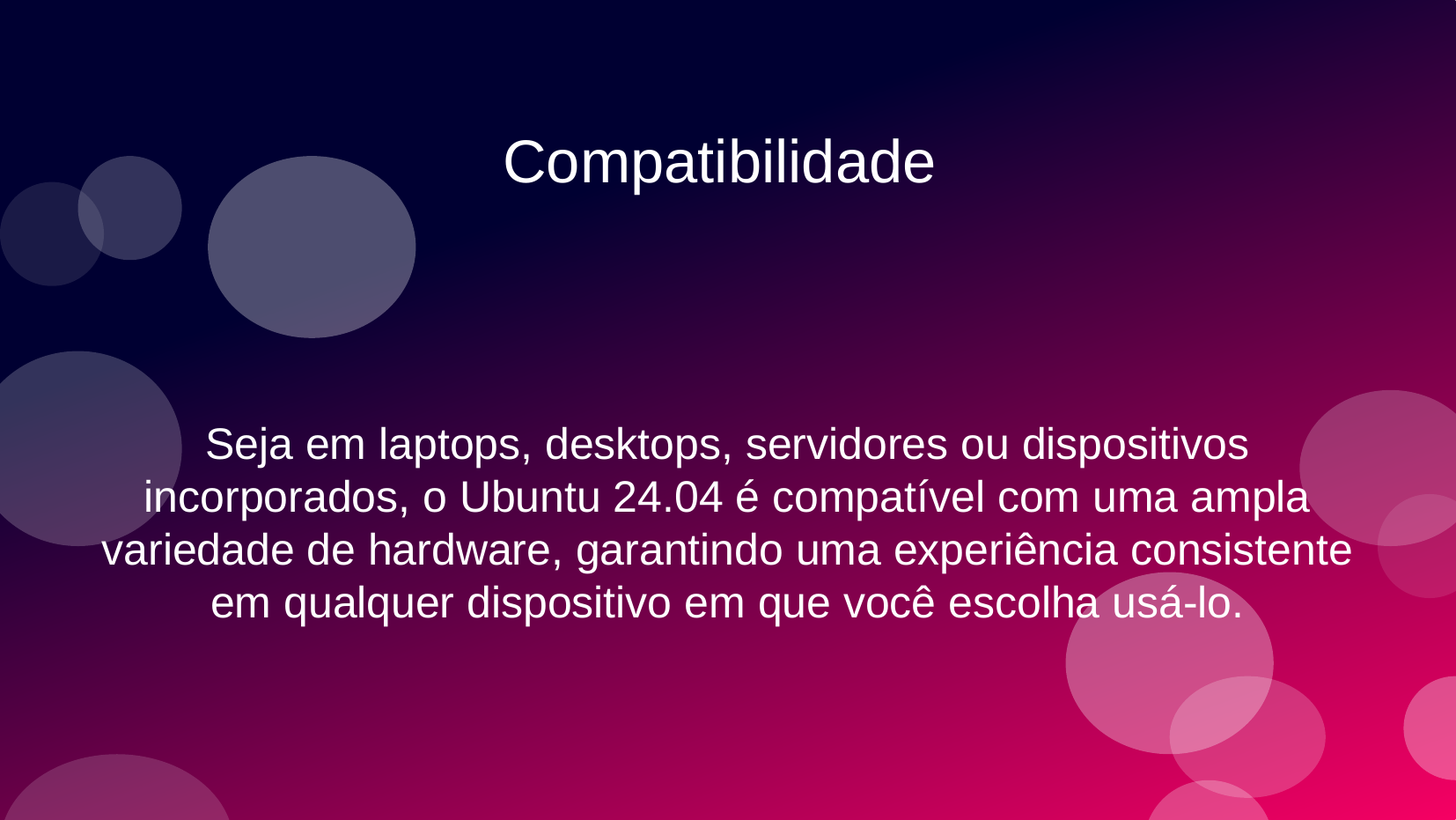

# Compatibilidade
Seja em laptops, desktops, servidores ou dispositivos incorporados, o Ubuntu 24.04 é compatível com uma ampla variedade de hardware, garantindo uma experiência consistente em qualquer dispositivo em que você escolha usá-lo.